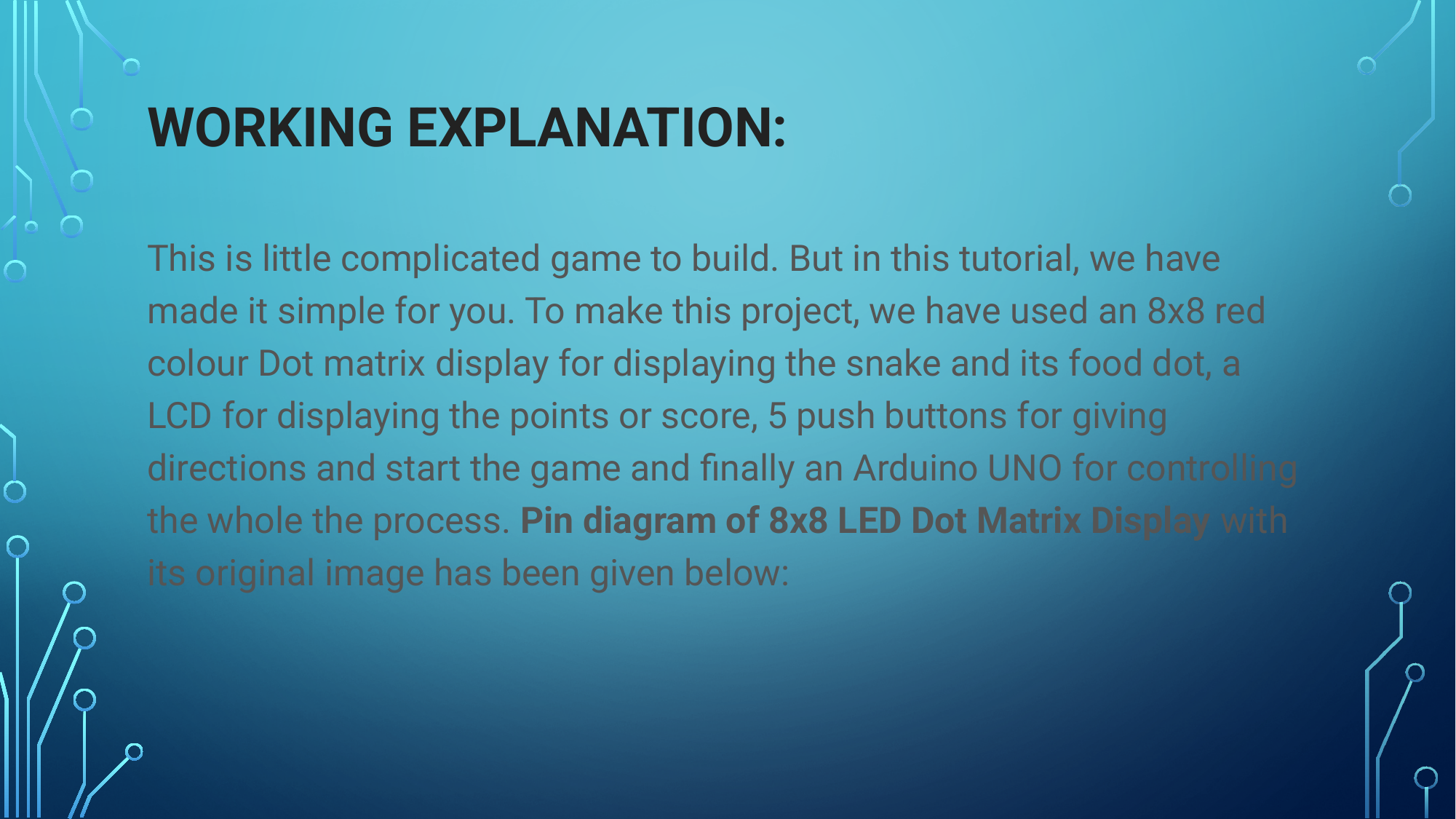

# Working Explanation:
This is little complicated game to build. But in this tutorial, we have made it simple for you. To make this project, we have used an 8x8 red colour Dot matrix display for displaying the snake and its food dot, a LCD for displaying the points or score, 5 push buttons for giving directions and start the game and finally an Arduino UNO for controlling the whole the process. Pin diagram of 8x8 LED Dot Matrix Display with its original image has been given below: